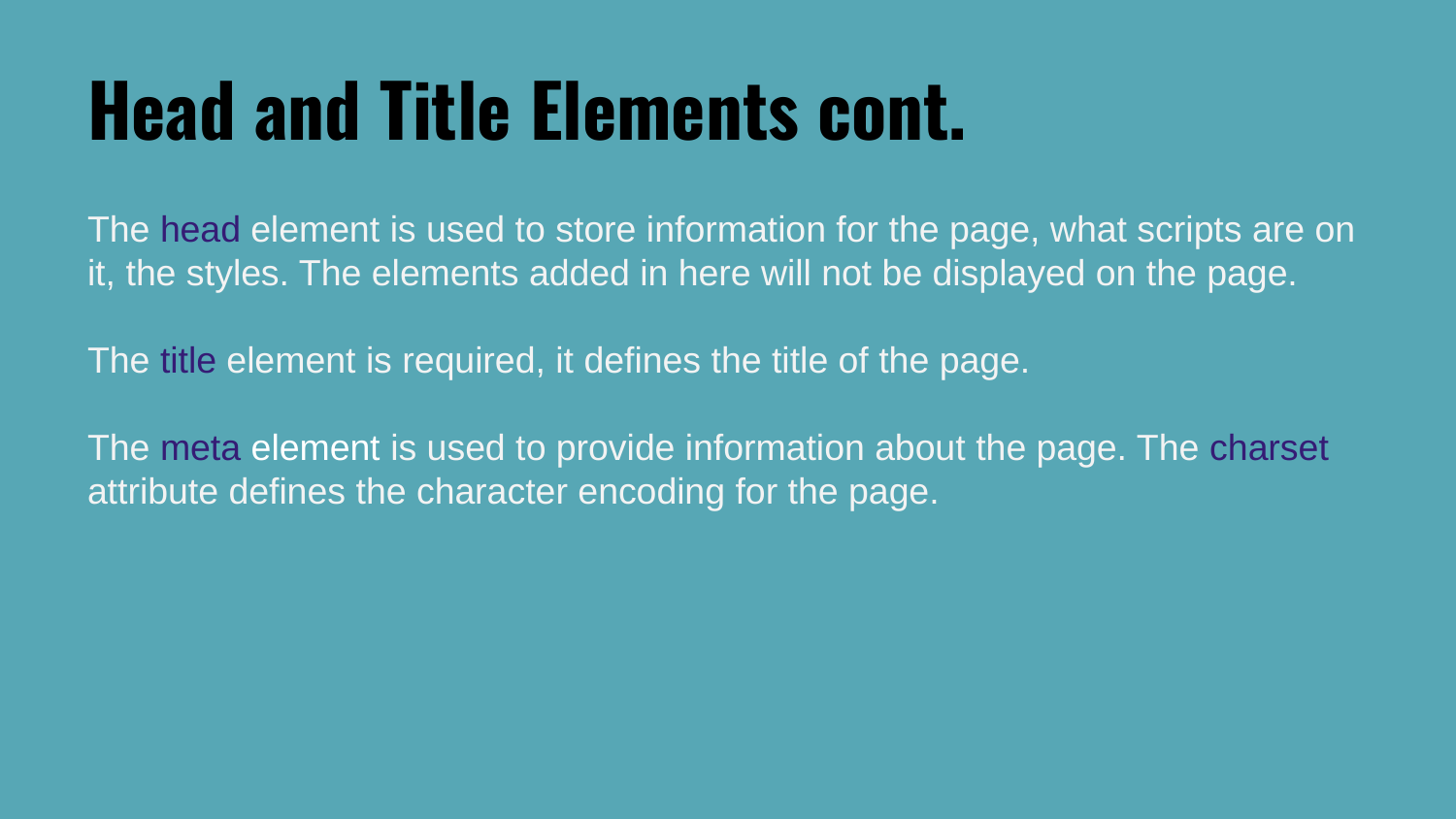

# Head and Title Elements cont.
The head element is used to store information for the page, what scripts are on it, the styles. The elements added in here will not be displayed on the page.

The title element is required, it defines the title of the page.

The meta element is used to provide information about the page. The charset attribute defines the character encoding for the page.